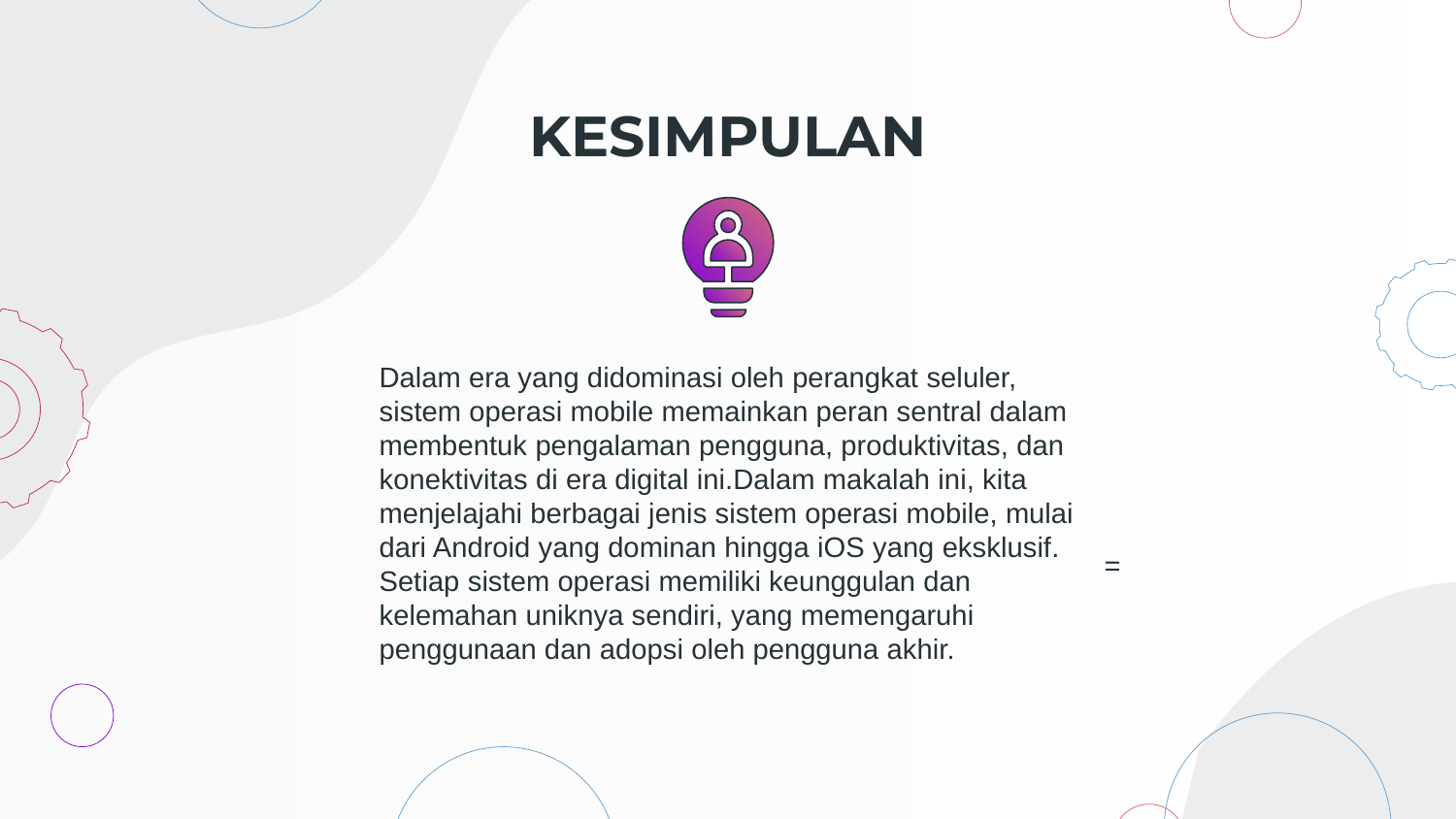

# KESIMPULAN

Dalam era yang didominasi oleh perangkat seluler, sistem operasi mobile memainkan peran sentral dalam membentuk pengalaman pengguna, produktivitas, dan konektivitas di era digital ini.Dalam makalah ini, kita menjelajahi berbagai jenis sistem operasi mobile, mulai dari Android yang dominan hingga iOS yang eksklusif. Setiap sistem operasi memiliki keunggulan dan kelemahan uniknya sendiri, yang memengaruhi penggunaan dan adopsi oleh pengguna akhir.
=